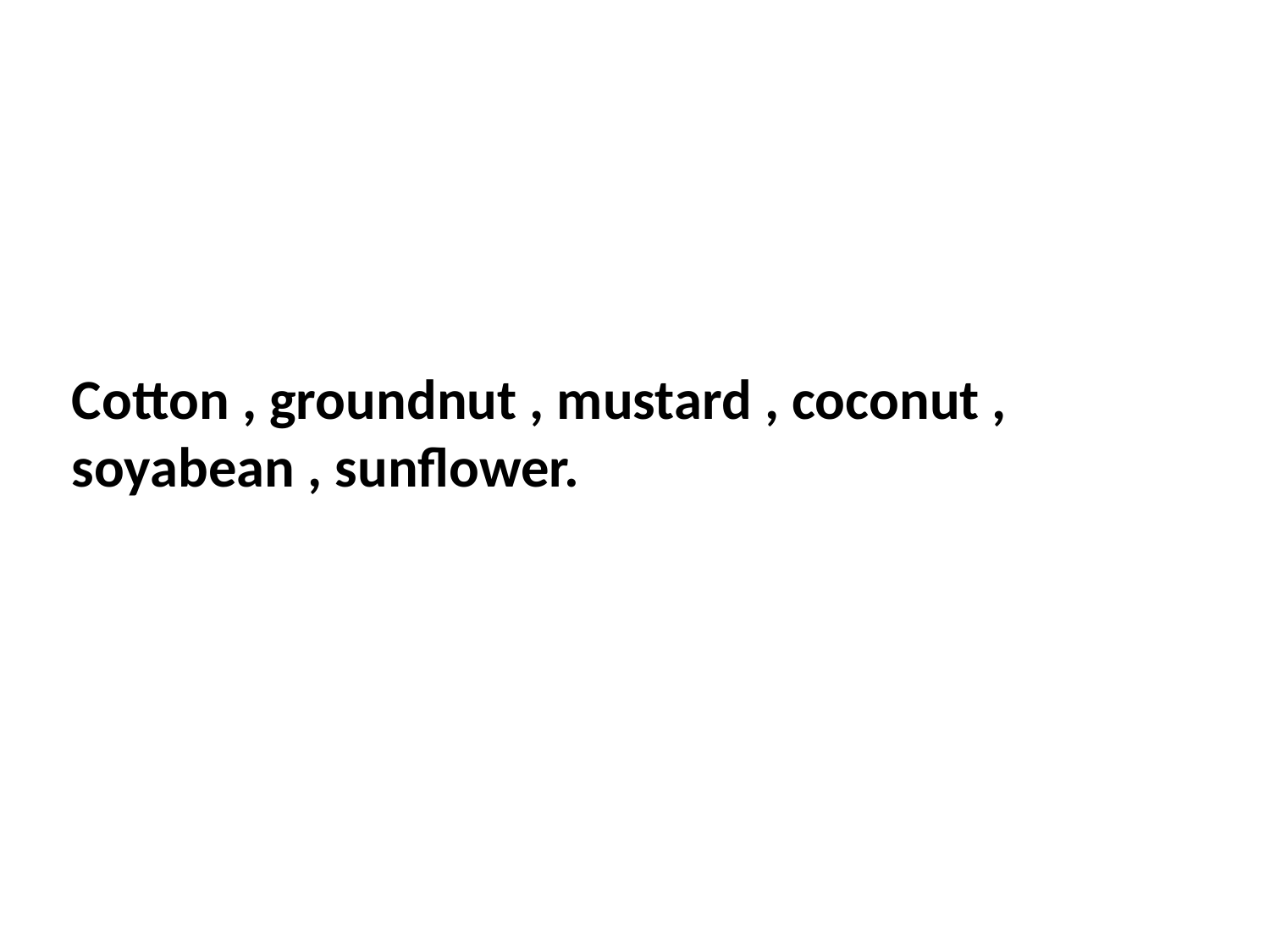

Cotton , groundnut , mustard , coconut , soyabean , sunflower.